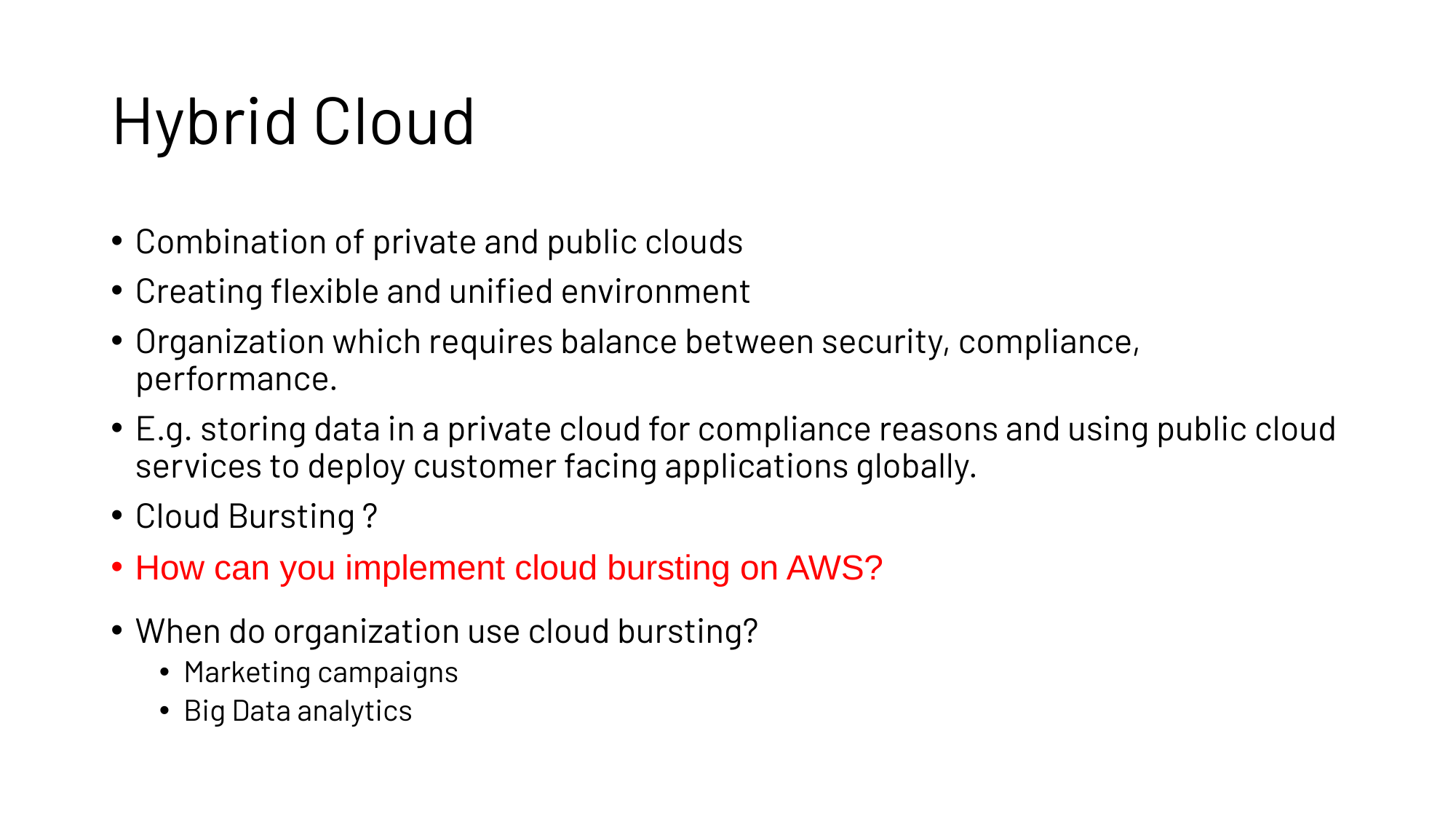

# Hybrid Cloud
Combination of private and public clouds
Creating flexible and unified environment
Organization which requires balance between security, compliance, performance.
E.g. storing data in a private cloud for compliance reasons and using public cloud services to deploy customer facing applications globally.
Cloud Bursting ?
How can you implement cloud bursting on AWS?
When do organization use cloud bursting?
Marketing campaigns
Big Data analytics